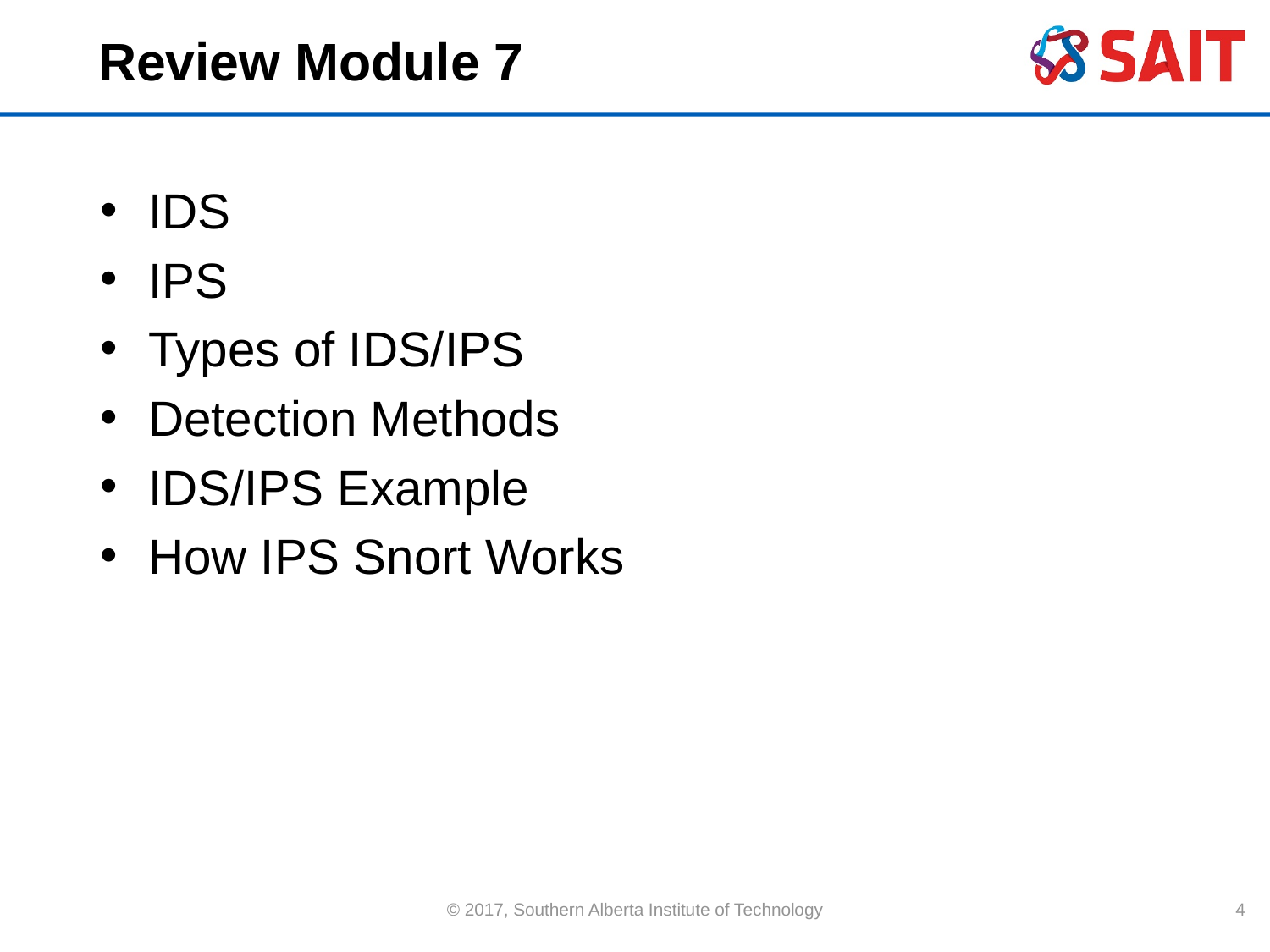

# Review Module 7
IDS
IPS
Types of IDS/IPS
Detection Methods
IDS/IPS Example
How IPS Snort Works